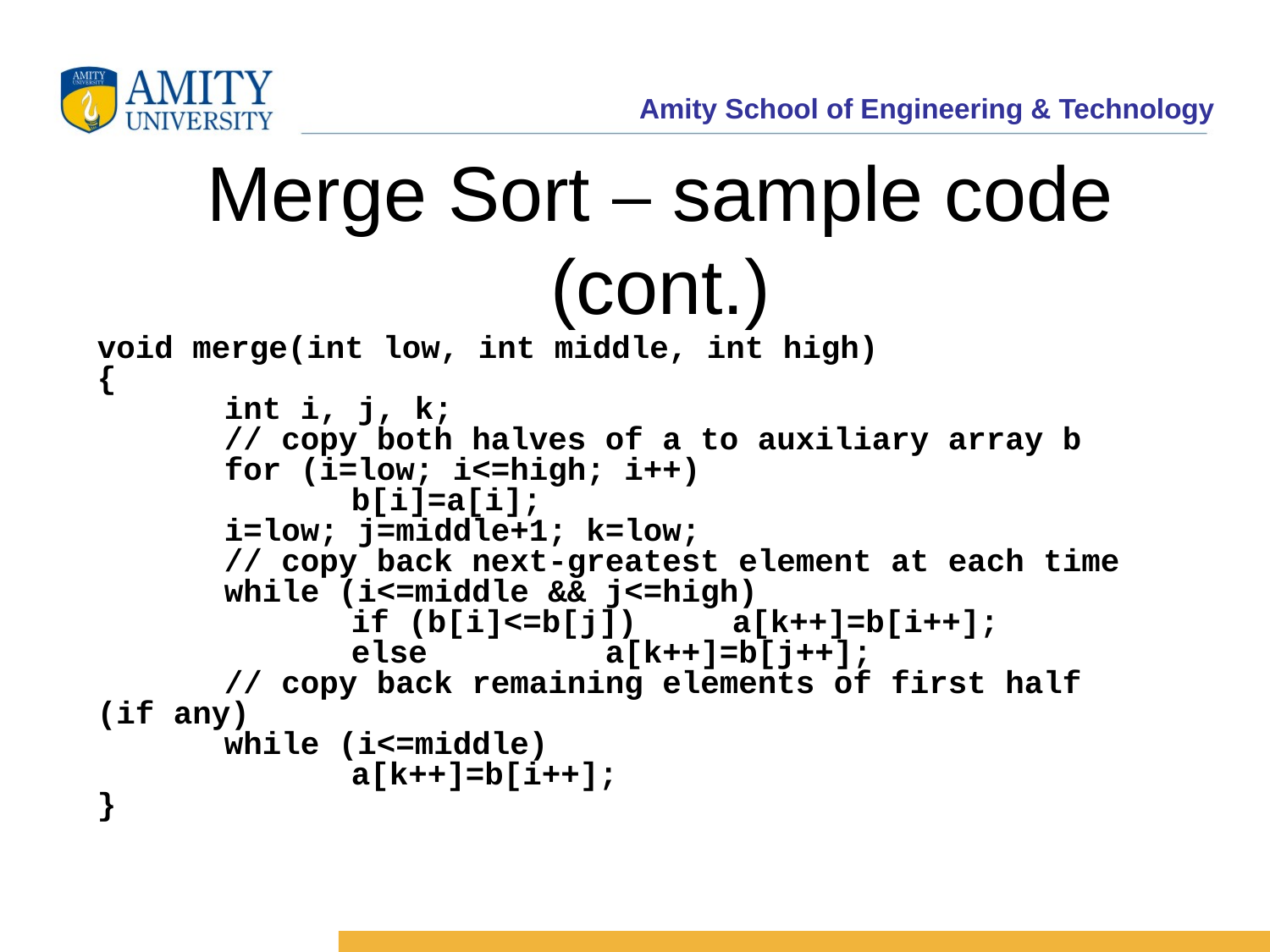

# Merge Sort – sample code (cont.)
void merge(int low, int middle, int high)
{
	int i, j, k;
	// copy both halves of a to auxiliary array b
	for (i=low; i<=high; i++)
		b[i]=a[i];
	i=low; j=middle+1; k=low;
	// copy back next-greatest element at each time
	while (i<=middle && j<=high)
		if (b[i]<=b[j]) 	a[k++]=b[i++];
		else 		a[k++]=b[j++];
	// copy back remaining elements of first half (if any)
	while (i<=middle)
		a[k++]=b[i++];
}
43